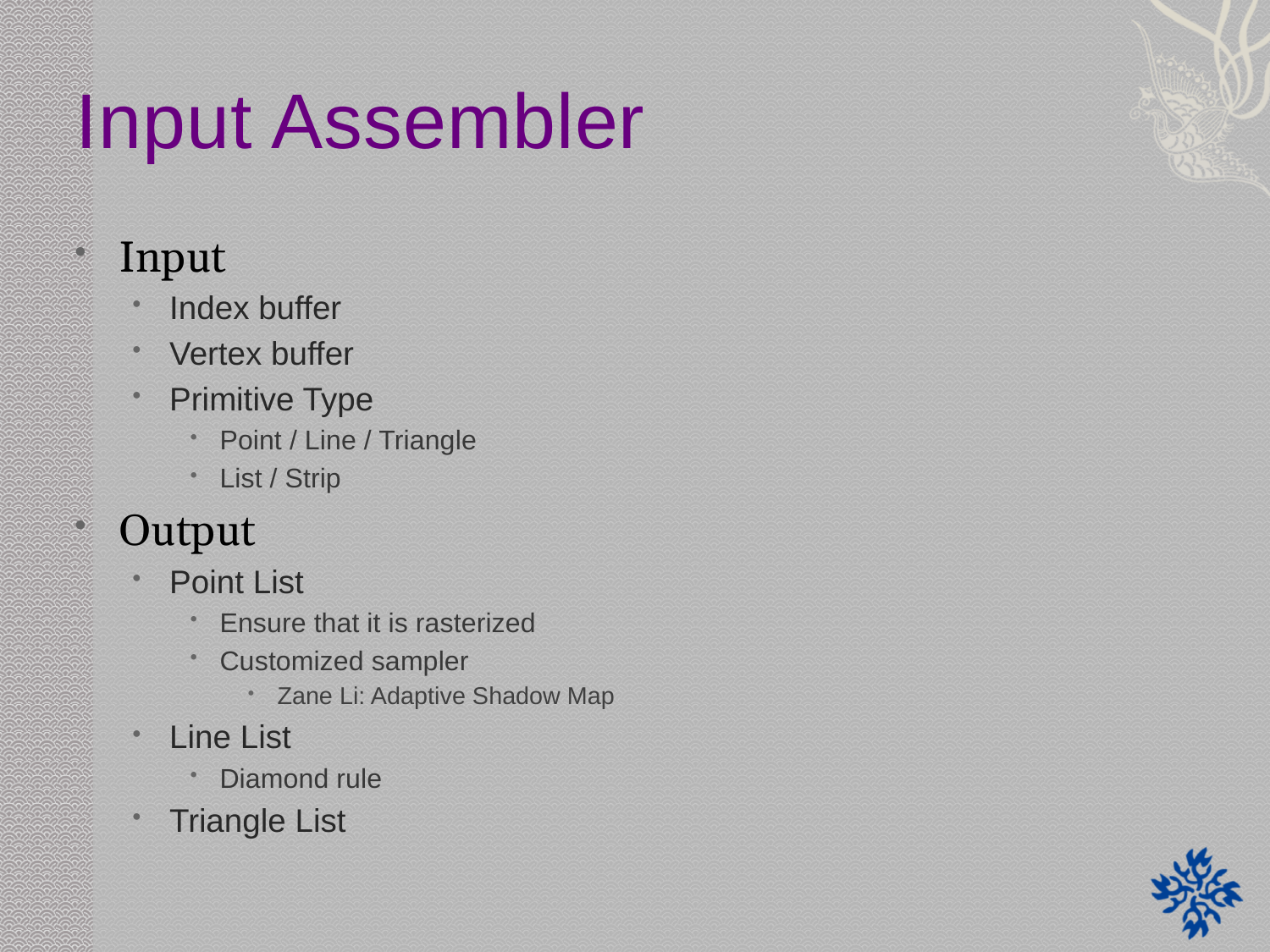

# Input Assembler
Input
Index buffer
Vertex buffer
Primitive Type
Point / Line / Triangle
List / Strip
Output
Point List
Ensure that it is rasterized
Customized sampler
Zane Li: Adaptive Shadow Map
Line List
Diamond rule
Triangle List